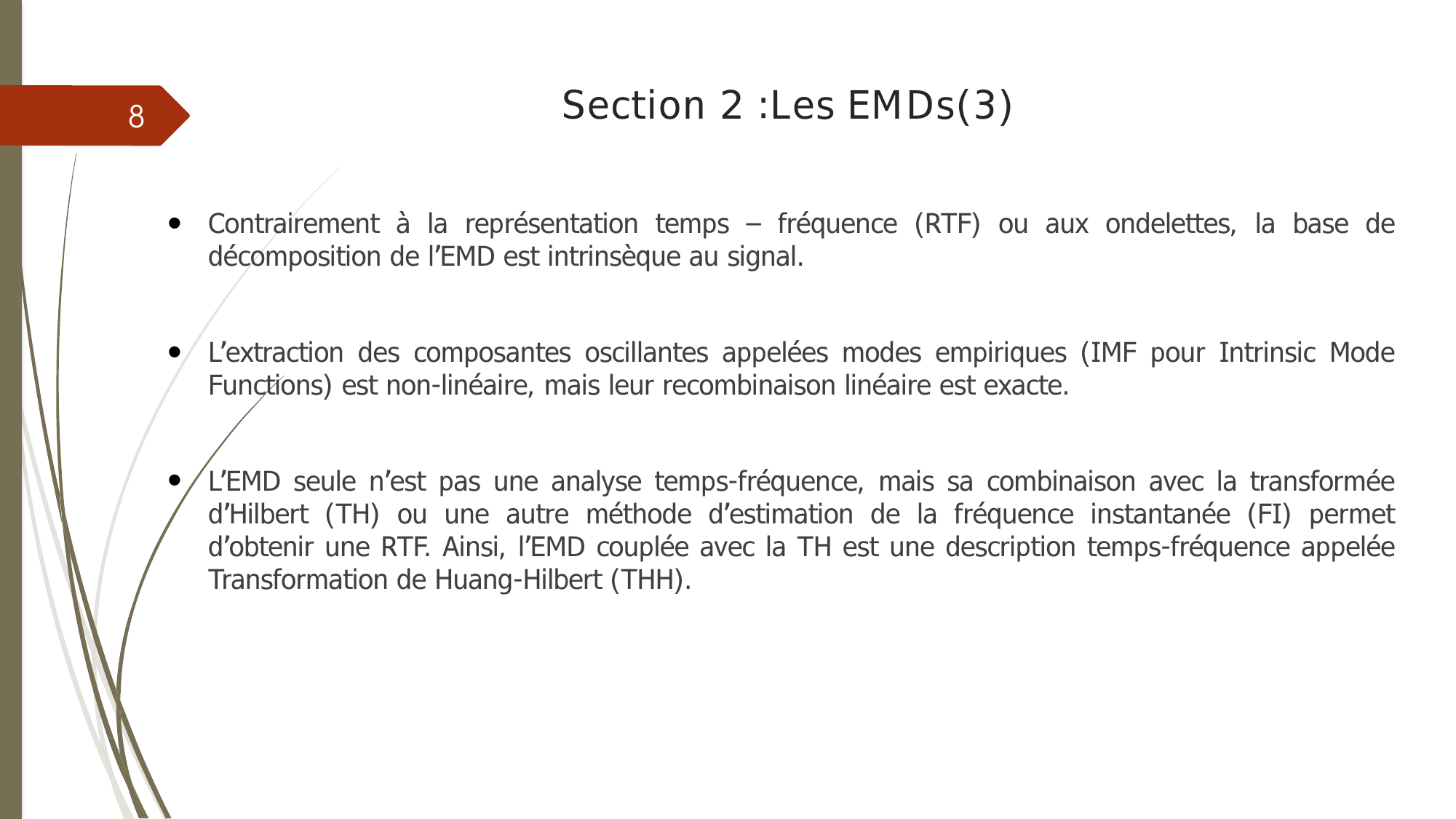

# Section 2 :Les EMDs(3)
8
Contrairement à la représentation temps – fréquence (RTF) ou aux ondelettes, la base de décomposition de l’EMD est intrinsèque au signal.

L’extraction des composantes oscillantes appelées modes empiriques (IMF pour Intrinsic Mode Functions) est non-linéaire, mais leur recombinaison linéaire est exacte.

L’EMD seule n’est pas une analyse temps-fréquence, mais sa combinaison avec la transformée d’Hilbert (TH) ou une autre méthode d’estimation de la fréquence instantanée (FI) permet d’obtenir une RTF. Ainsi, l’EMD couplée avec la TH est une description temps-fréquence appelée Transformation de Huang-Hilbert (THH).